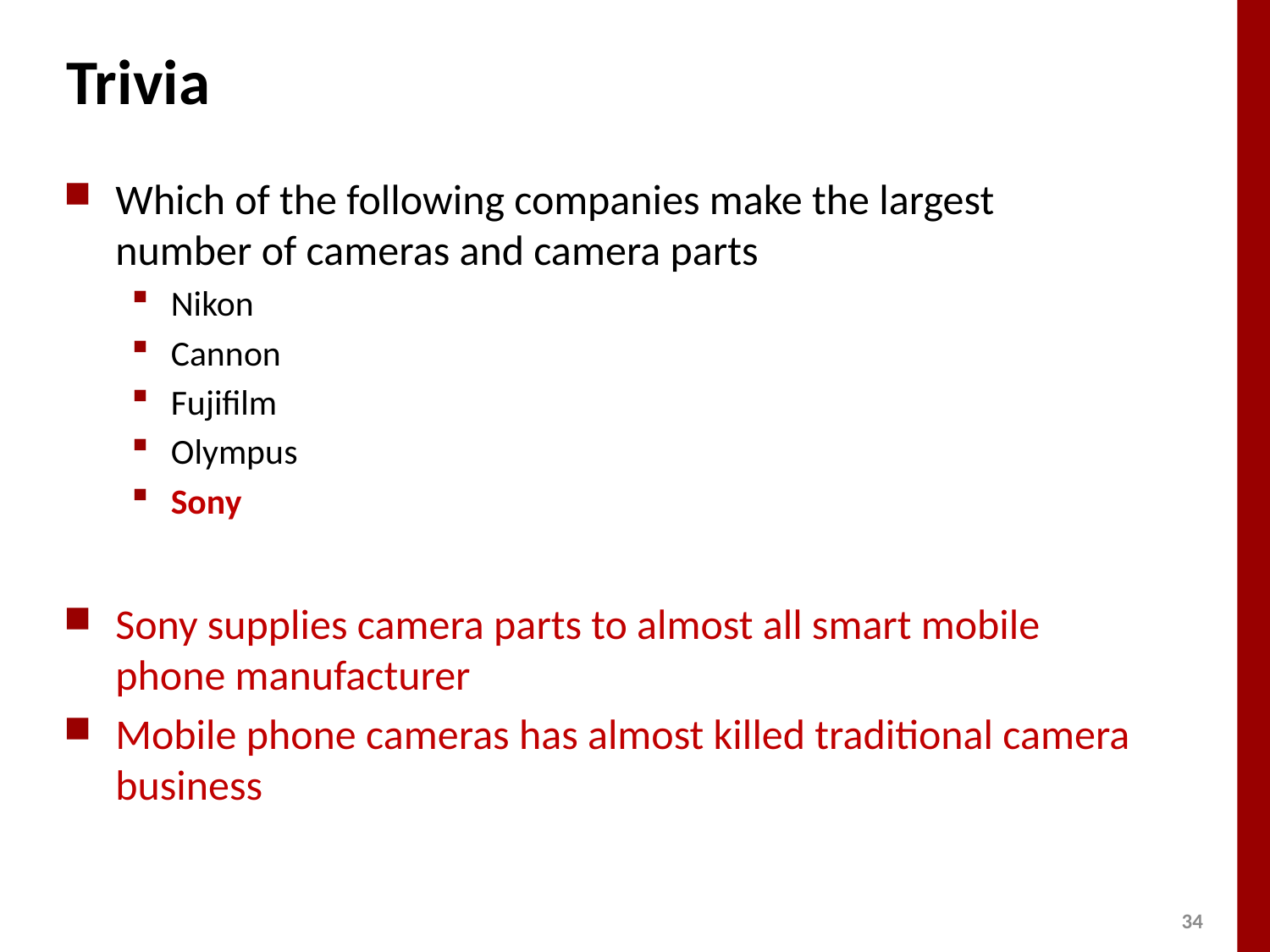

# Trivia
Which of the following companies make the largest number of cameras and camera parts
Nikon
Cannon
Fujifilm
Olympus
Sony

Sony supplies camera parts to almost all smart mobile phone manufacturer
Mobile phone cameras has almost killed traditional camera business